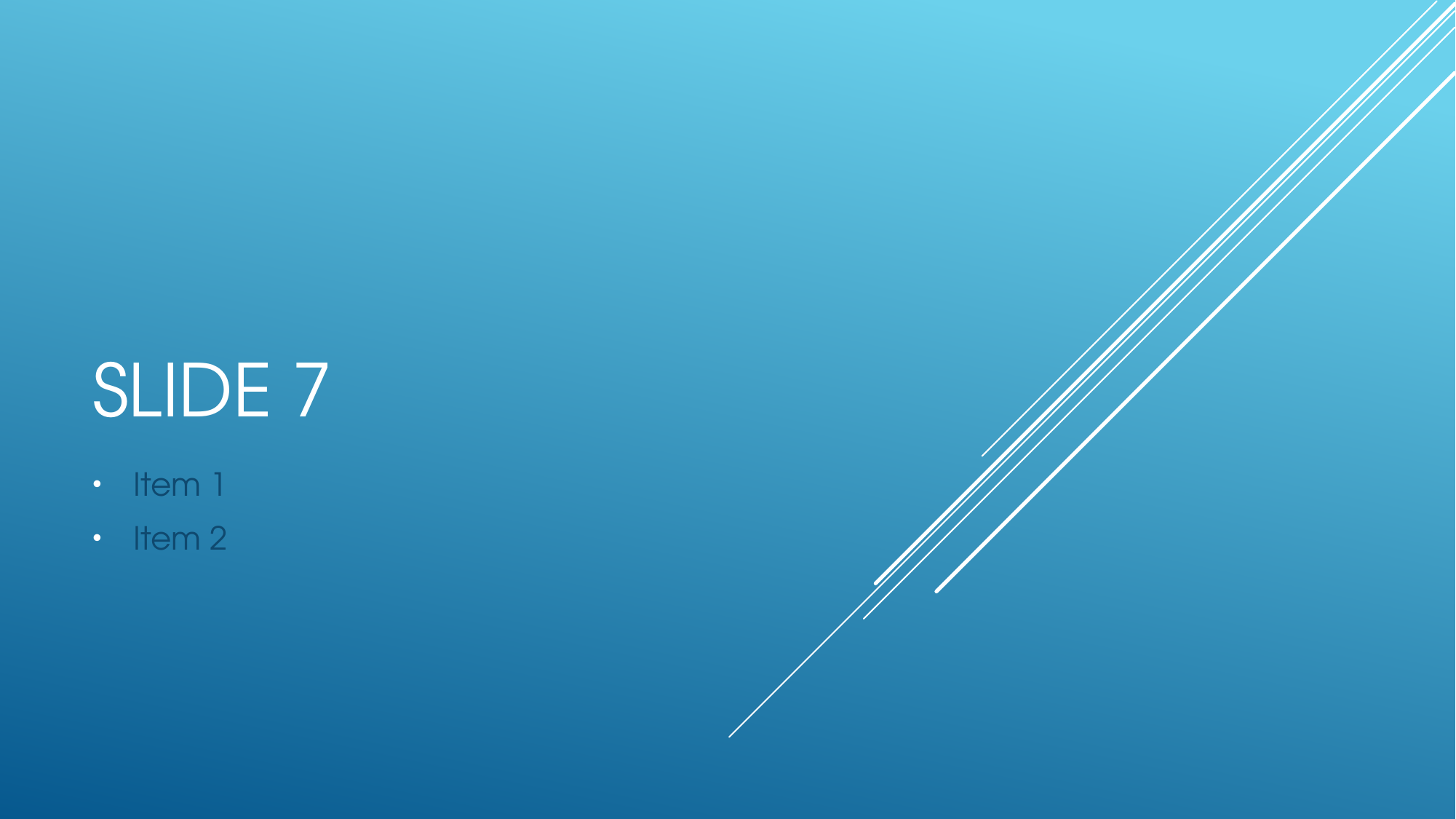

# Slide 7
Item 1
Item 2